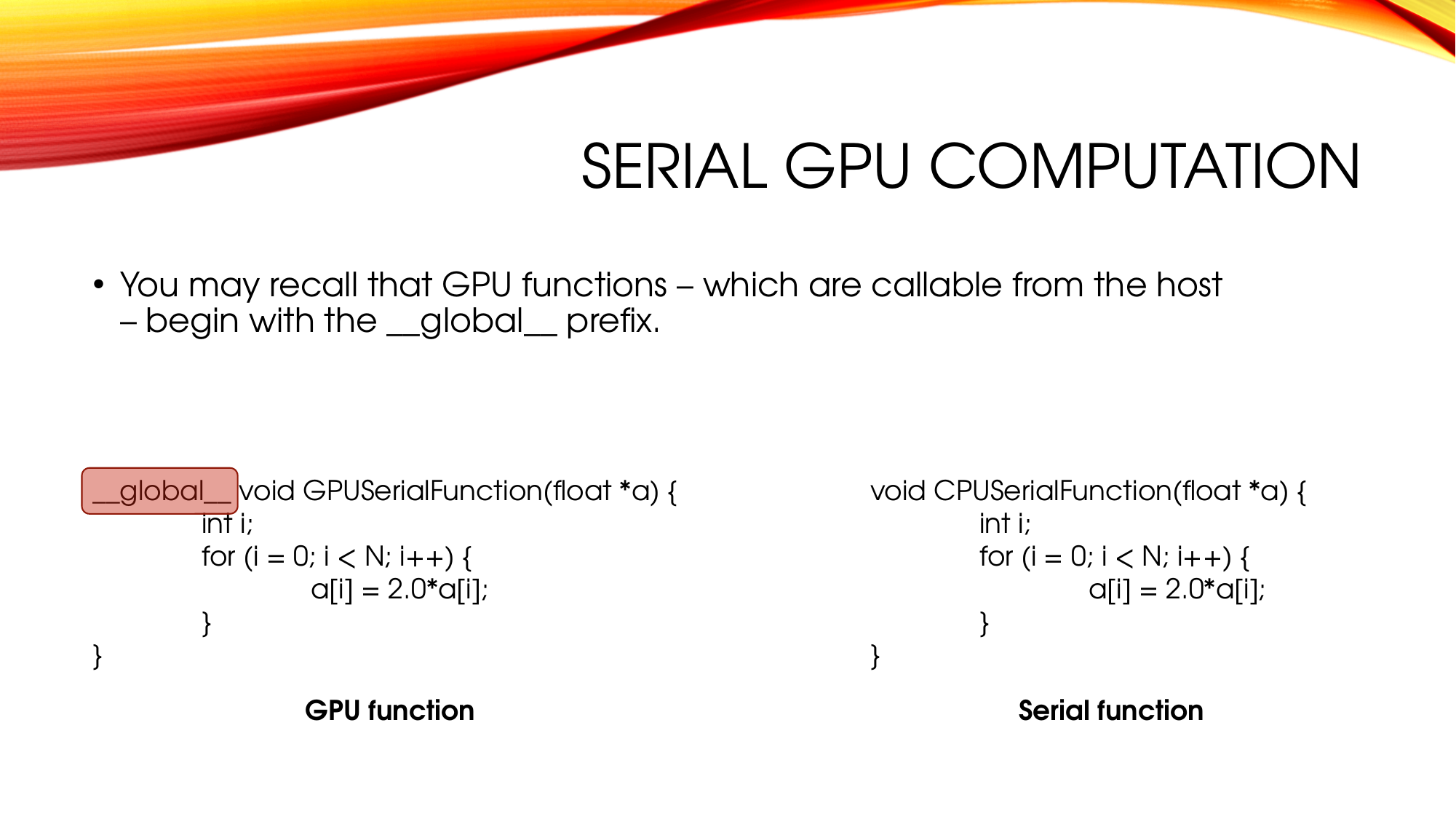

# SERIAL GPU COMPUTATION
You may recall that GPU functions – which are callable from the host – begin with the __global__ prefix.

__global__ void GPUSerialFunction(float *a) {
	int i;
	for (i = 0; i < N; i++) {
		a[i] = 2.0*a[i];
	}
}

void CPUSerialFunction(float *a) {
	int i;
	for (i = 0; i < N; i++) {
		a[i] = 2.0*a[i];
	}
}
GPU function
Serial function